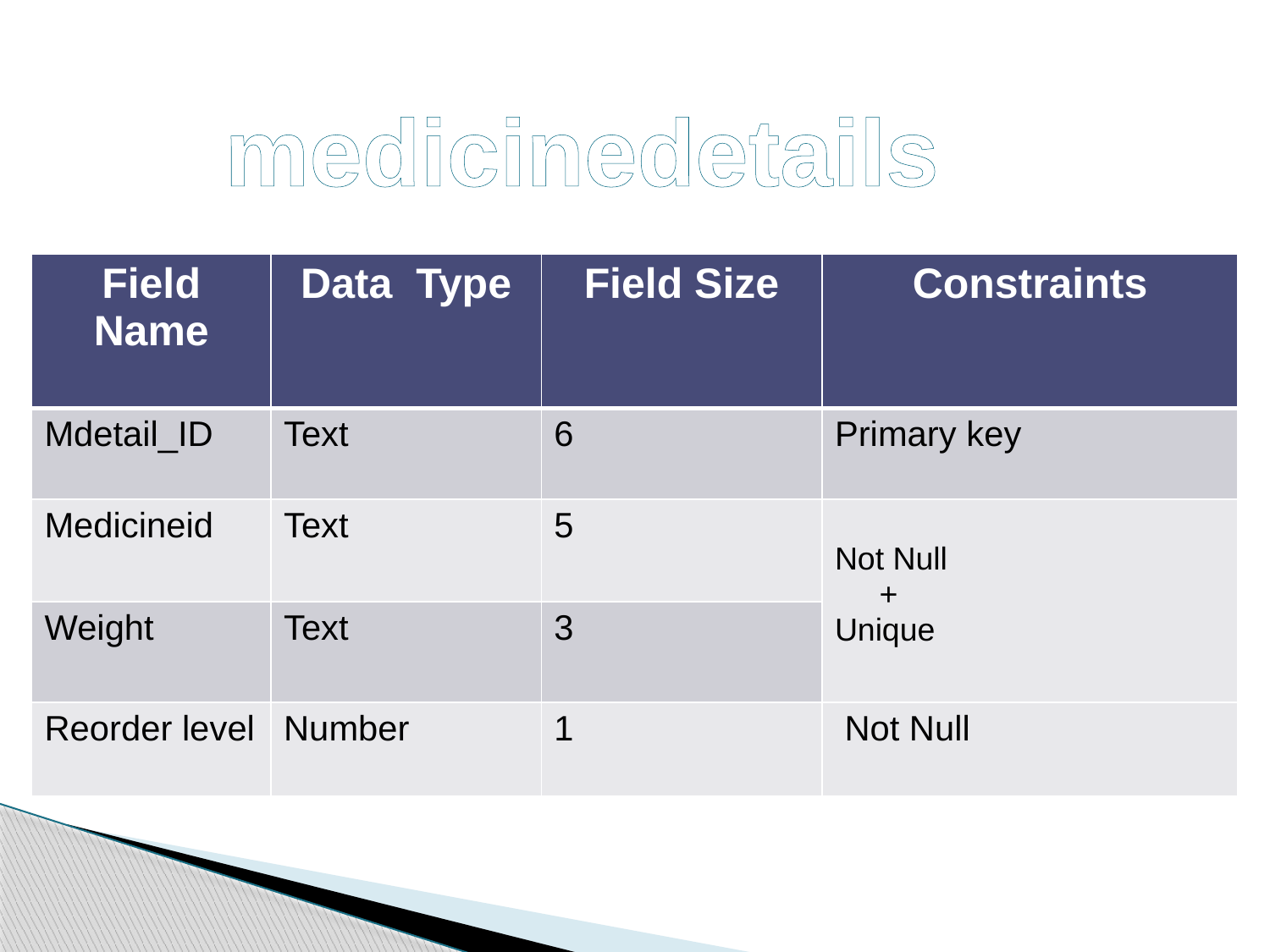

medicinedetails
| Field Name | Data Type | Field Size | Constraints |
| --- | --- | --- | --- |
| Mdetail\_ID | Text | 6 | Primary key |
| Medicineid | Text | 5 | Not Null + Unique |
| Weight | Text | 3 |  |
| Reorder level | Number | 1 | Not Null |